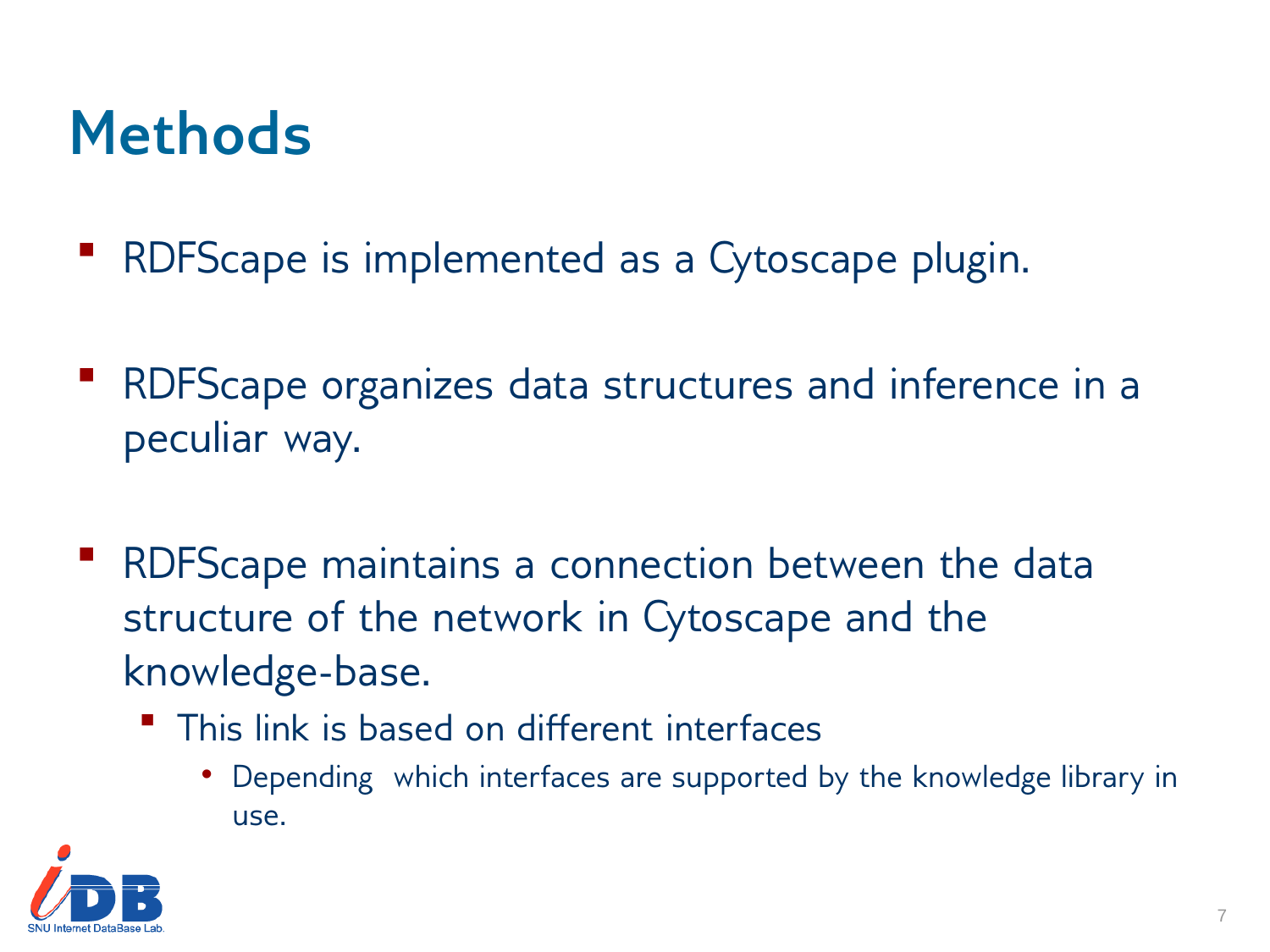

# Methods
RDFScape is implemented as a Cytoscape plugin.

RDFScape organizes data structures and inference in a peculiar way.

RDFScape maintains a connection between the data structure of the network in Cytoscape and the knowledge-base.
This link is based on different interfaces
Depending  which interfaces are supported by the knowledge library in use.
7